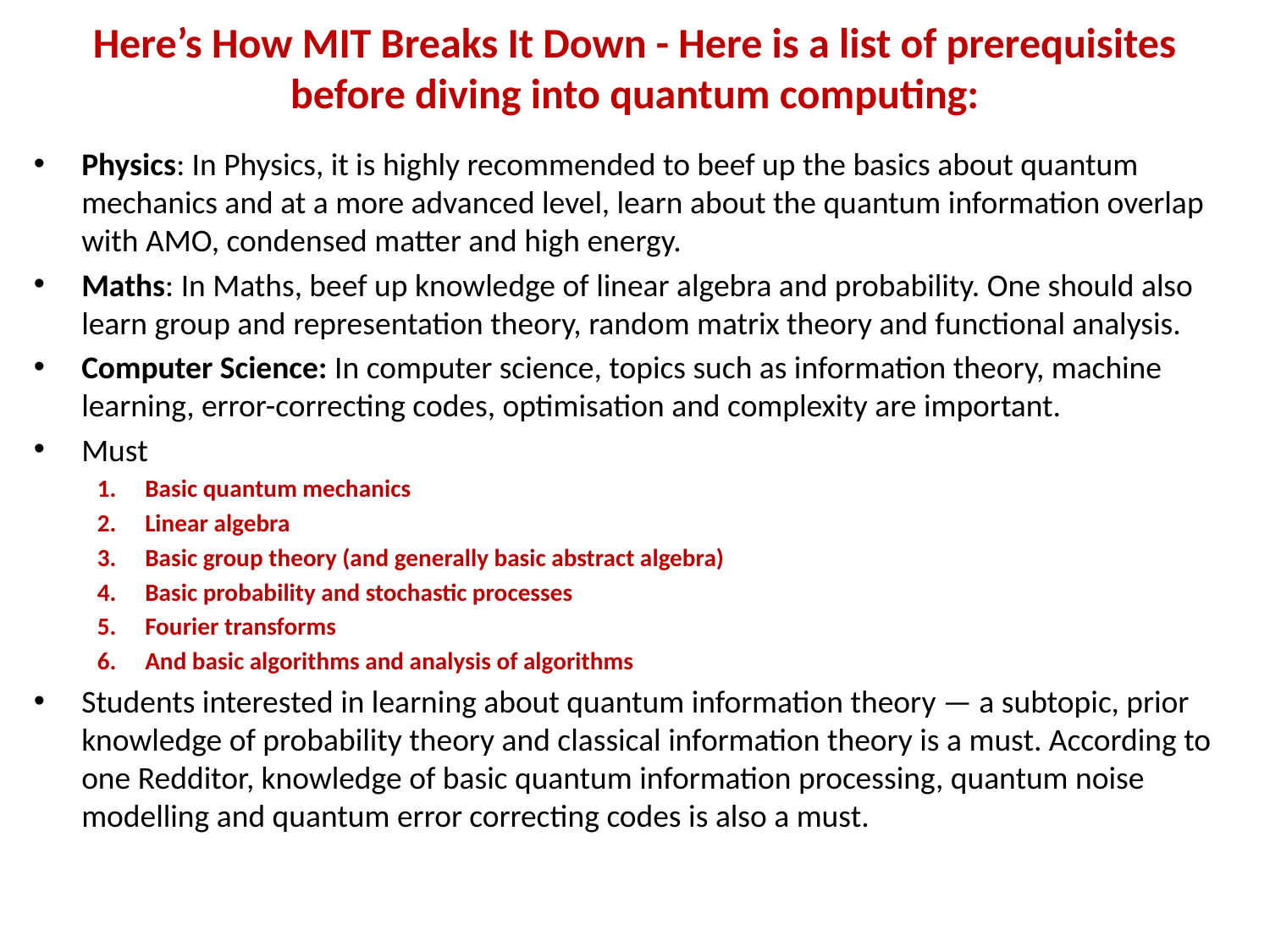

# Here’s How MIT Breaks It Down - Here is a list of prerequisites before diving into quantum computing:
Physics: In Physics, it is highly recommended to beef up the basics about quantum mechanics and at a more advanced level, learn about the quantum information overlap with AMO, condensed matter and high energy.
Maths: In Maths, beef up knowledge of linear algebra and probability. One should also learn group and representation theory, random matrix theory and functional analysis.
Computer Science: In computer science, topics such as information theory, machine learning, error-correcting codes, optimisation and complexity are important.
Must
Basic quantum mechanics
Linear algebra
Basic group theory (and generally basic abstract algebra)
Basic probability and stochastic processes
Fourier transforms
And basic algorithms and analysis of algorithms
Students interested in learning about quantum information theory — a subtopic, prior knowledge of probability theory and classical information theory is a must. According to one Redditor, knowledge of basic quantum information processing, quantum noise modelling and quantum error correcting codes is also a must.